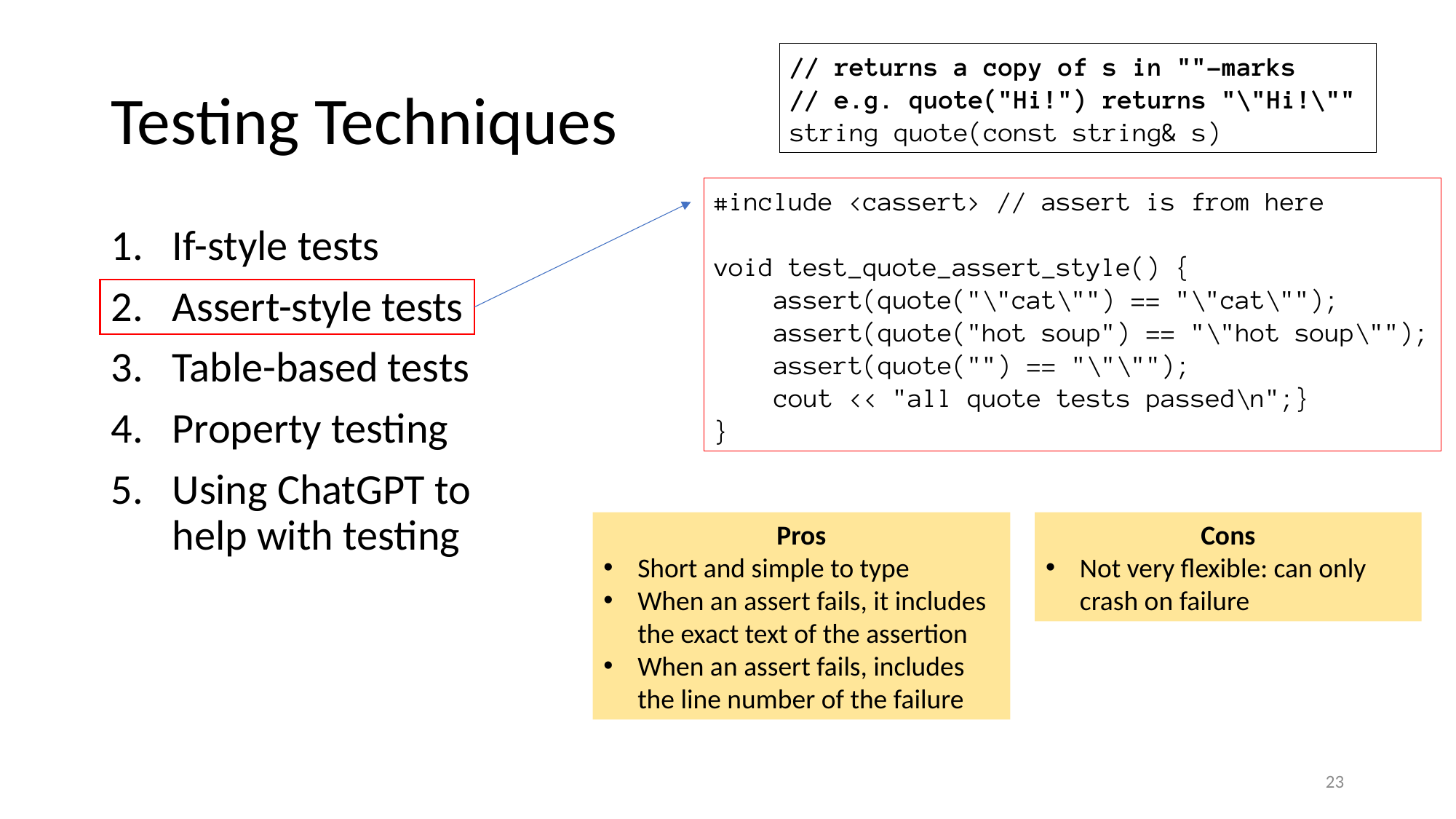

# Testing Techniques
// returns a copy of s in ""-marks
// e.g. quote("Hi!") returns "\"Hi!\""
string quote(const string& s)
#include <cassert> // assert is from here
void test_quote_assert_style() {
    assert(quote("\"cat\"") == "\"cat\"");
    assert(quote("hot soup") == "\"hot soup\"");
    assert(quote("") == "\"\"");
    cout << "all quote tests passed\n";}
}
If-style tests
Assert-style tests
Table-based tests
Property testing
Using ChatGPT to
help with testing

Pros
Short and simple to type
When an assert fails, it includes the exact text of the assertion
When an assert fails, includes the line number of the failure
Cons
Not very flexible: can only crash on failure
23